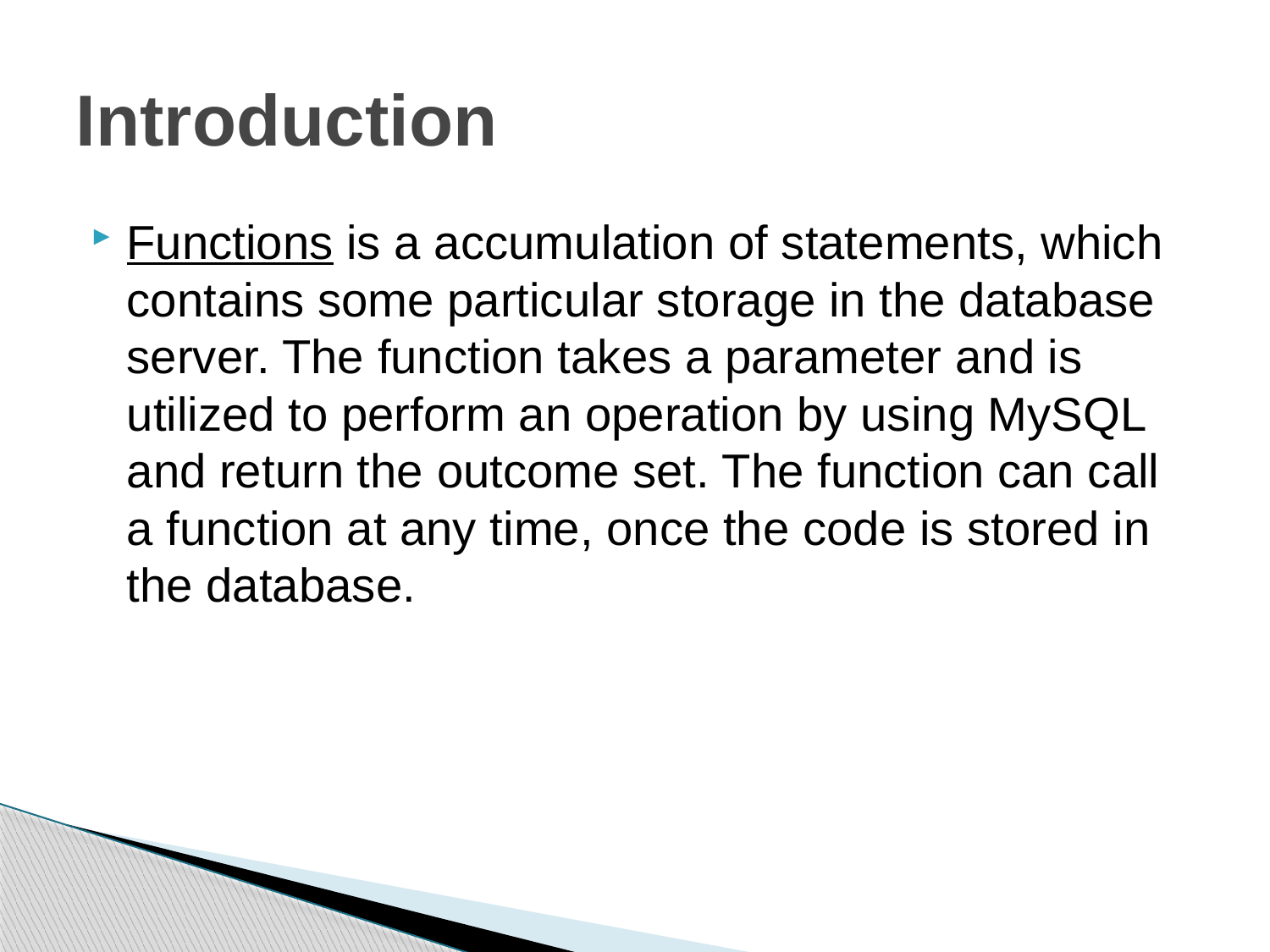

# Introduction
Functions is a accumulation of statements, which contains some particular storage in the database server. The function takes a parameter and is utilized to perform an operation by using MySQL and return the outcome set. The function can call a function at any time, once the code is stored in the database.